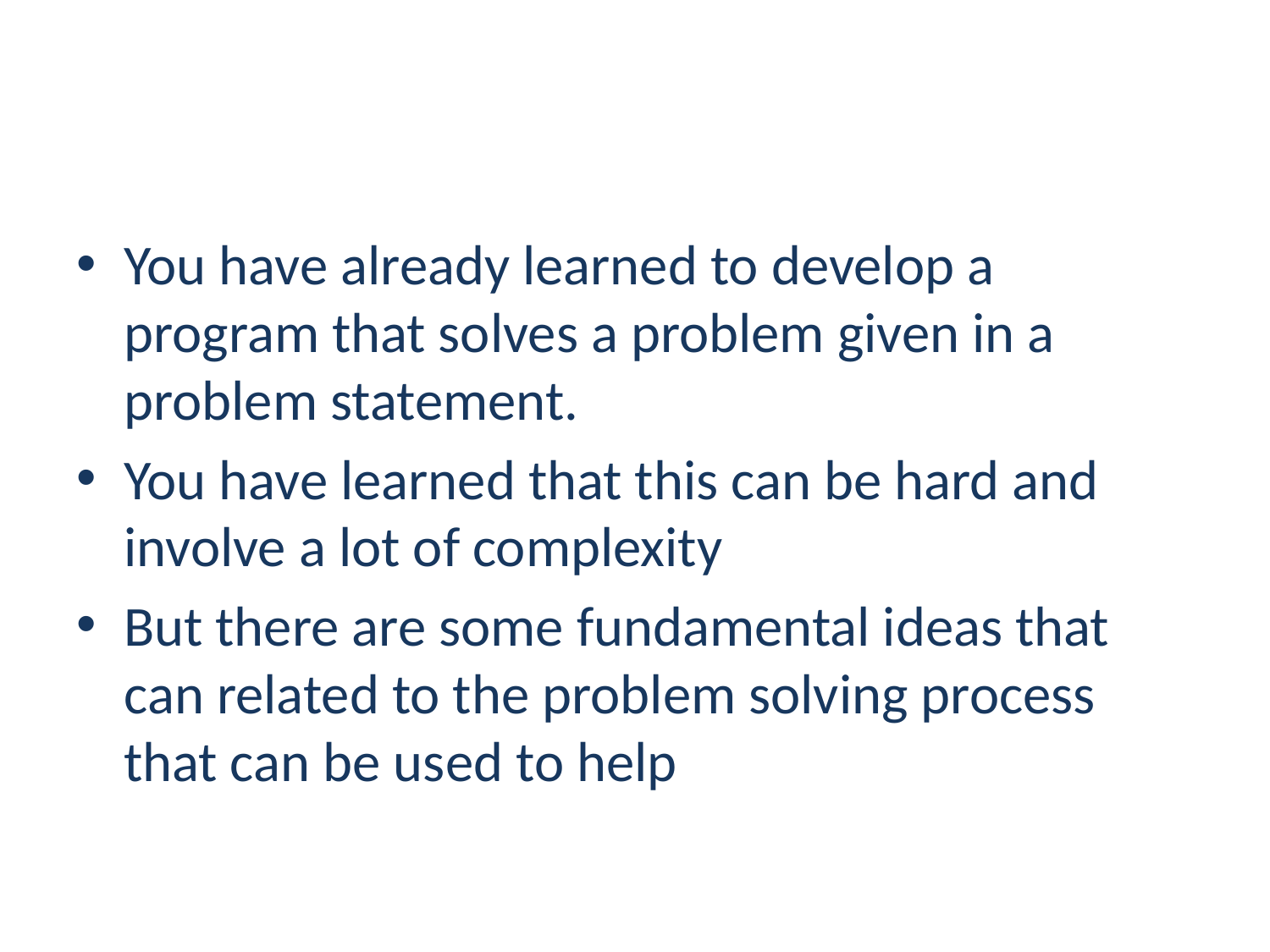

#
You have already learned to develop a program that solves a problem given in a problem statement.
You have learned that this can be hard and involve a lot of complexity
But there are some fundamental ideas that can related to the problem solving process that can be used to help